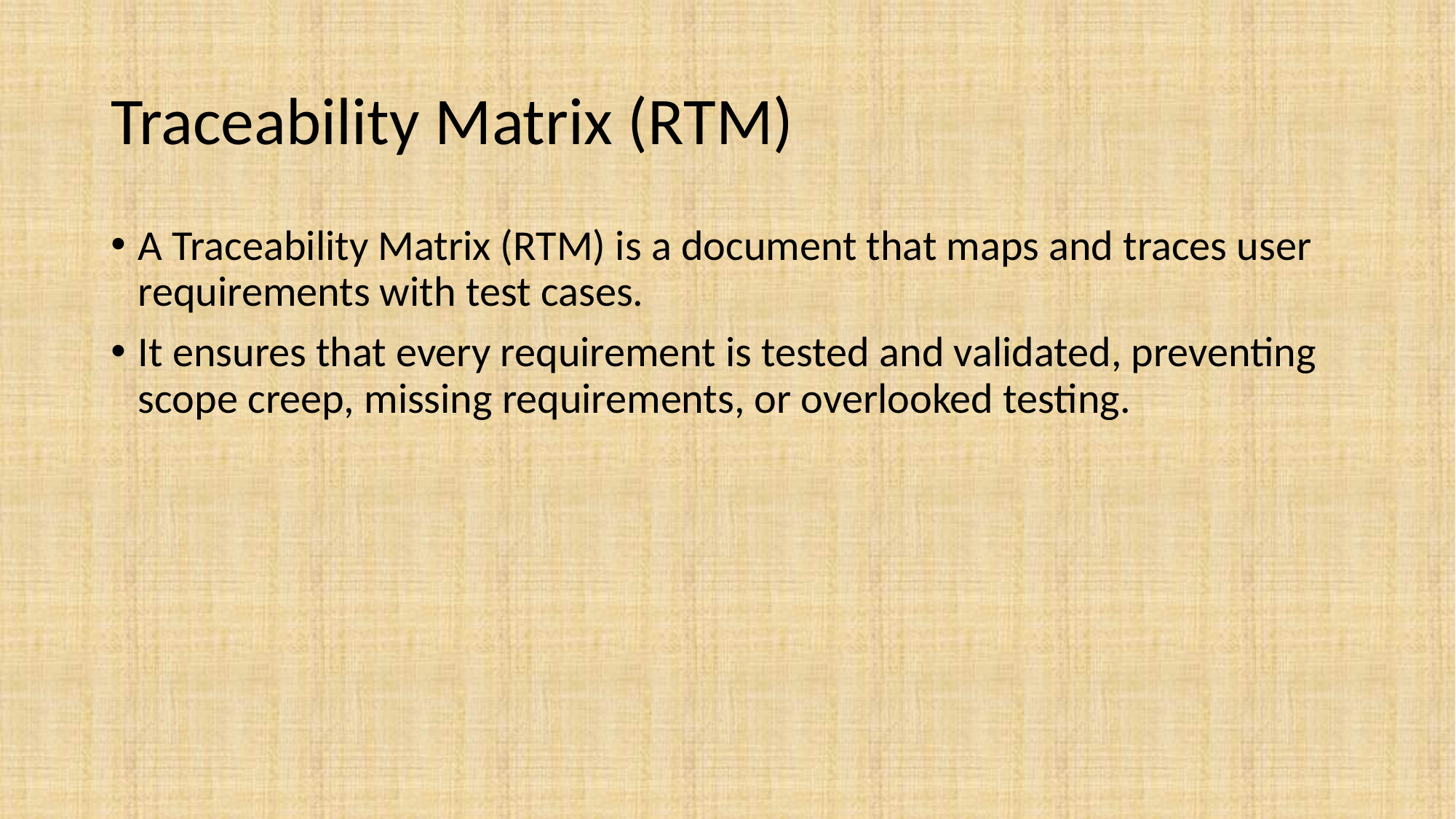

# Traceability Matrix (RTM)
A Traceability Matrix (RTM) is a document that maps and traces user requirements with test cases.
It ensures that every requirement is tested and validated, preventing scope creep, missing requirements, or overlooked testing.